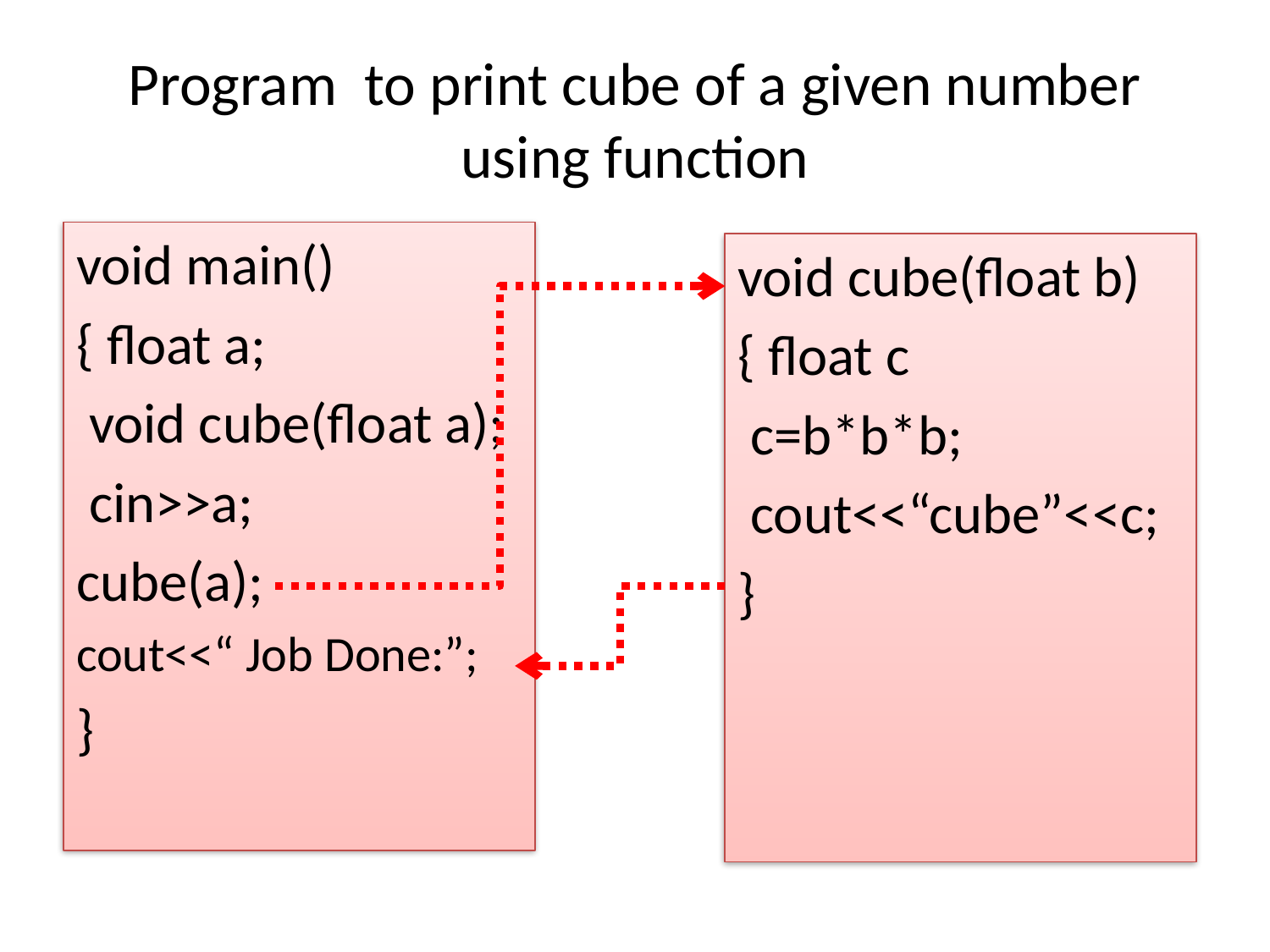

# Program  to print cube of a given number using function
void main()
{ float a;
 void cube(float a);
 cin>>a;
cube(a);
cout<<“ Job Done:”;
}
void cube(float b)
{ float c
 c=b*b*b;
 cout<<“cube”<<c;
}